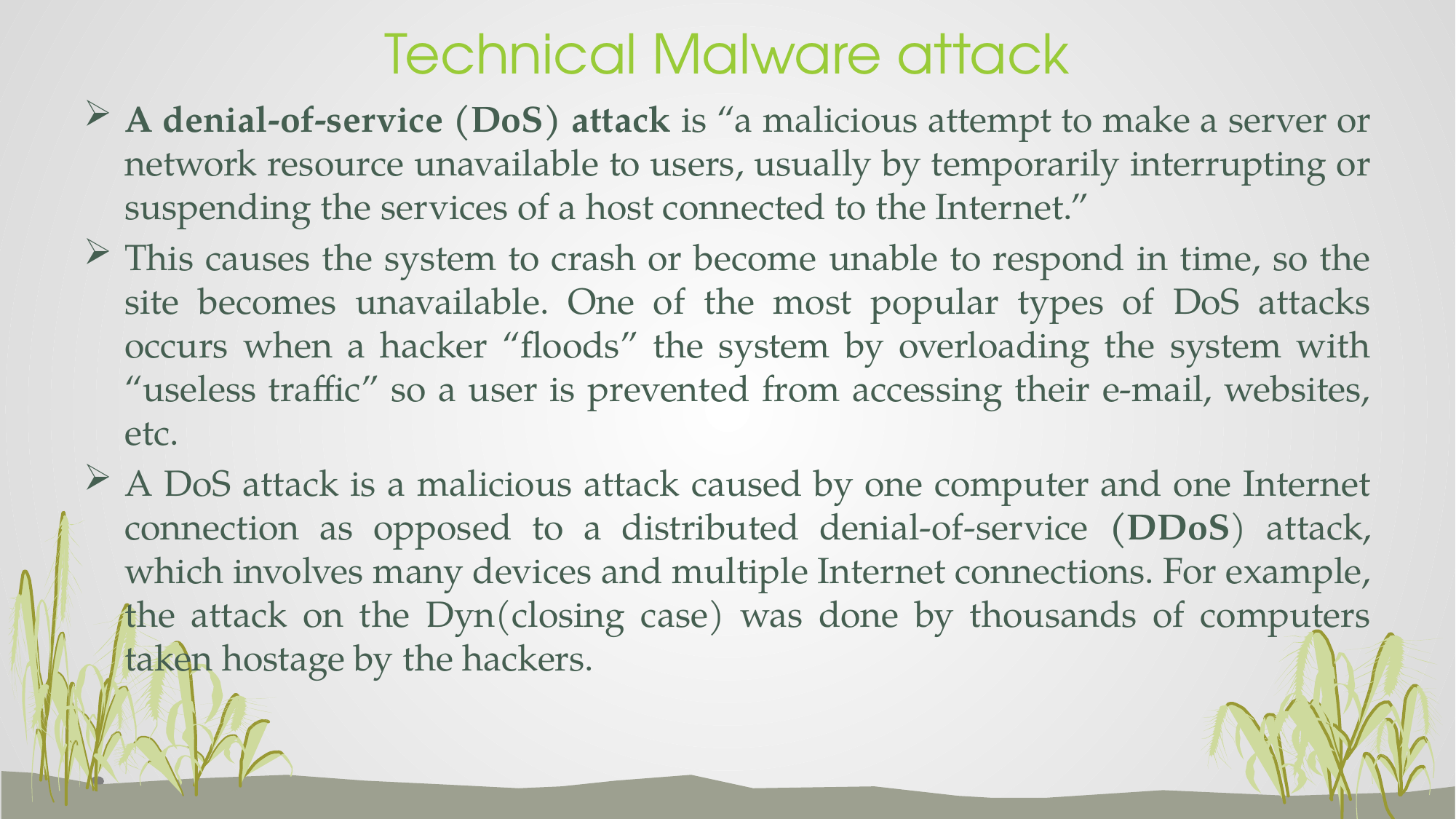

# Technical Malware attack
A denial-of-service (DoS) attack is “a malicious attempt to make a server or network resource unavailable to users, usually by temporarily interrupting or suspending the services of a host connected to the Internet.”
This causes the system to crash or become unable to respond in time, so the site becomes unavailable. One of the most popular types of DoS attacks occurs when a hacker “floods” the system by overloading the system with “useless traffic” so a user is prevented from accessing their e-mail, websites, etc.
A DoS attack is a malicious attack caused by one computer and one Internet connection as opposed to a distributed denial-of-service (DDoS) attack, which involves many devices and multiple Internet connections. For example, the attack on the Dyn(closing case) was done by thousands of computers taken hostage by the hackers.